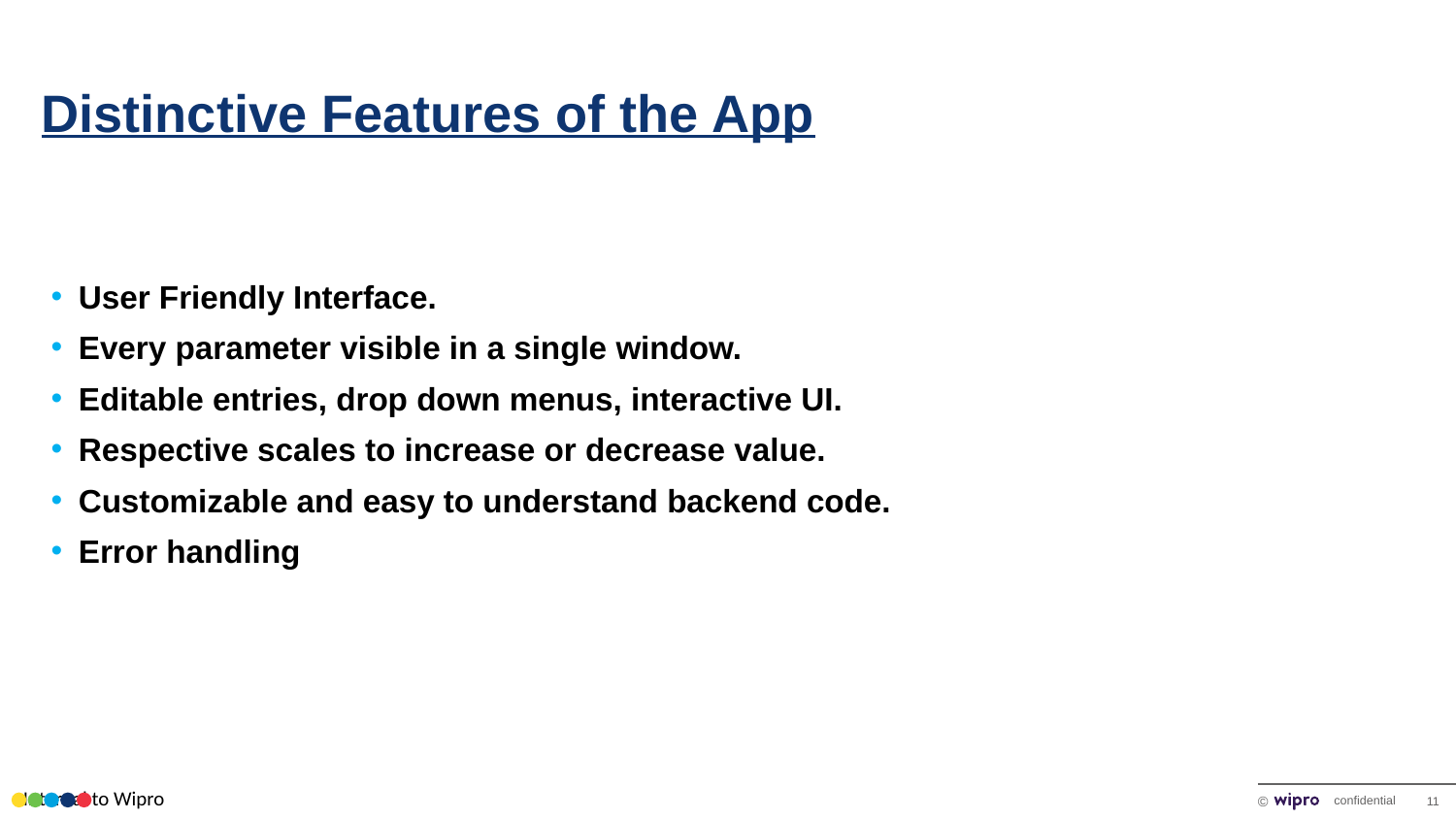

# Distinctive Features of the App
User Friendly Interface.
Every parameter visible in a single window.
Editable entries, drop down menus, interactive UI.
Respective scales to increase or decrease value.
Customizable and easy to understand backend code.
Error handling